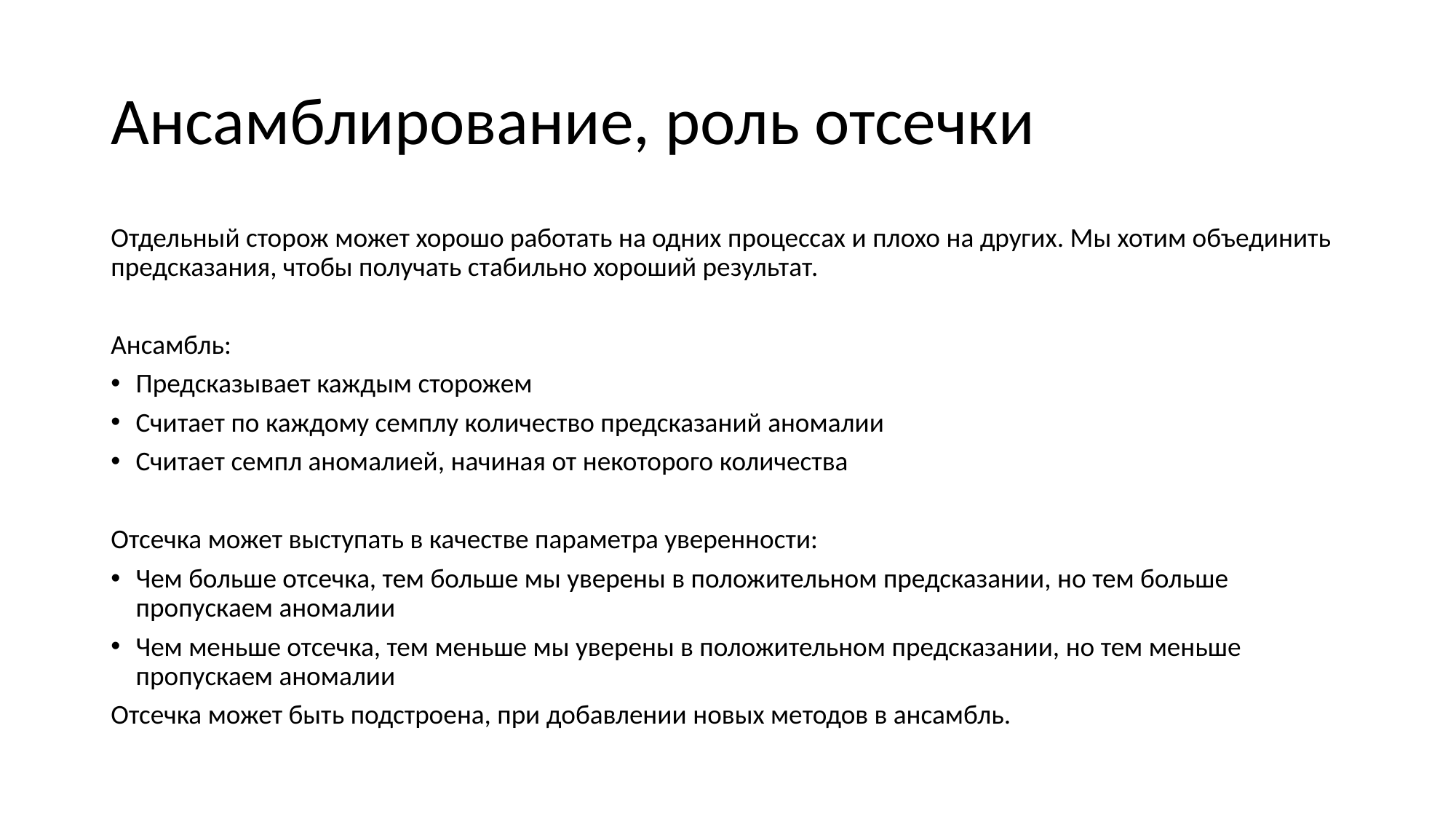

# Ансамблирование, роль отсечки
Отдельный сторож может хорошо работать на одних процессах и плохо на других. Мы хотим объединить предсказания, чтобы получать стабильно хороший результат.

Ансамбль:
Предсказывает каждым сторожем
Считает по каждому семплу количество предсказаний аномалии
Считает семпл аномалией, начиная от некоторого количества

Отсечка может выступать в качестве параметра уверенности:
Чем больше отсечка, тем больше мы уверены в положительном предсказании, но тем больше пропускаем аномалии
Чем меньше отсечка, тем меньше мы уверены в положительном предсказании, но тем меньше пропускаем аномалии
Отсечка может быть подстроена, при добавлении новых методов в ансамбль.